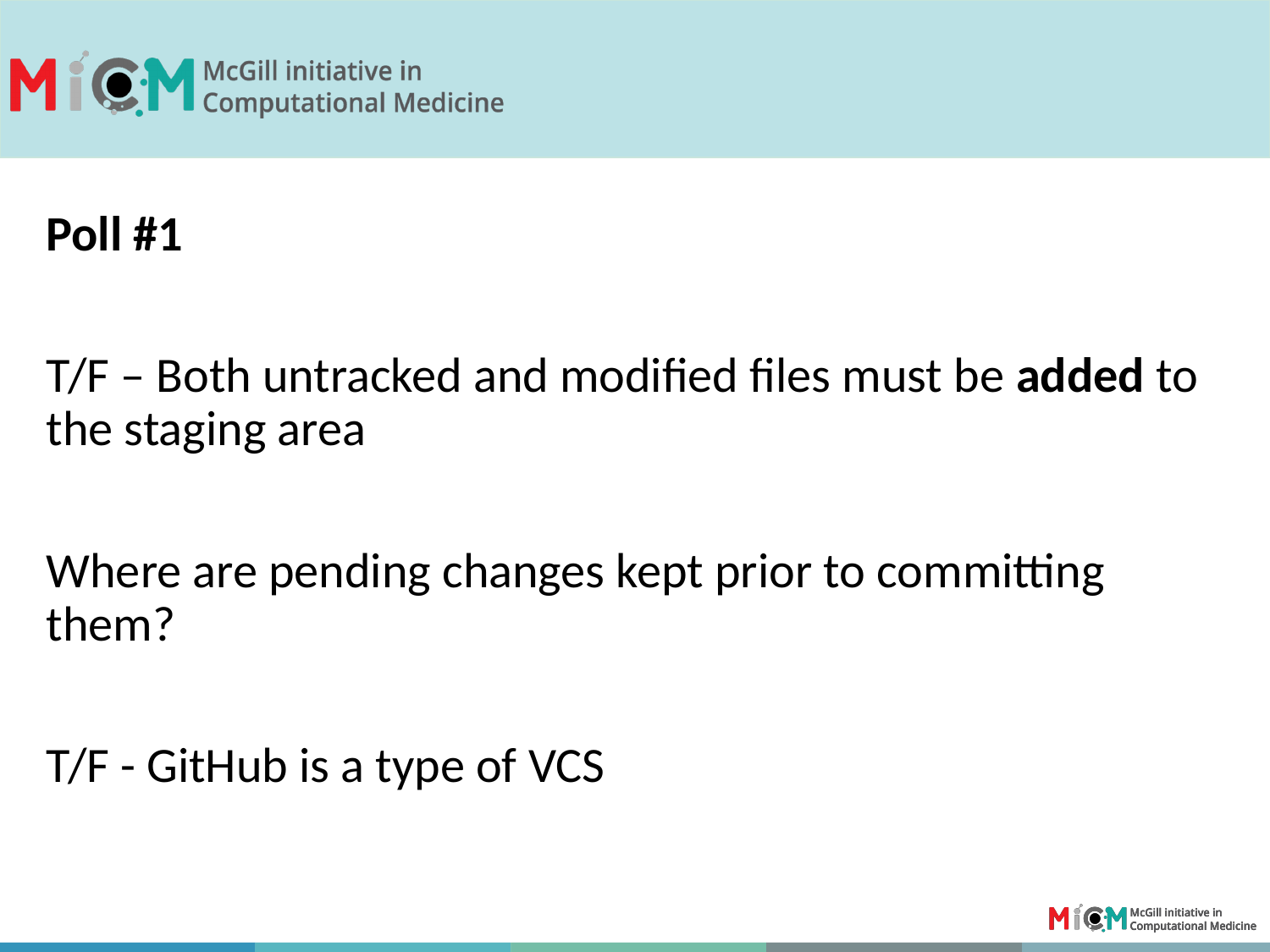

Poll #1

T/F – Both untracked and modified files must be added to the staging area

Where are pending changes kept prior to committing them?

T/F - GitHub is a type of VCS